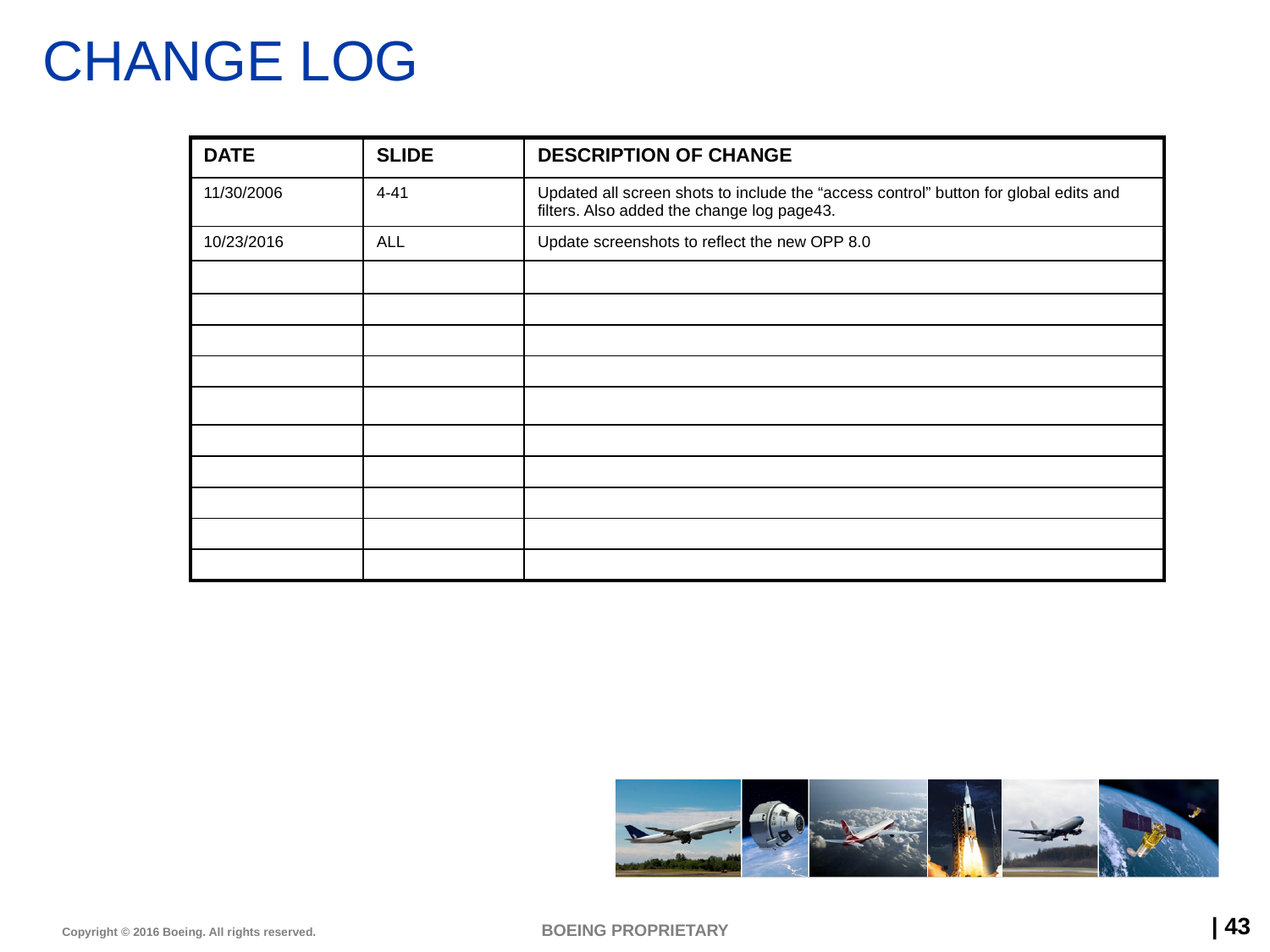

# CHANGE LOG
| DATE | SLIDE | DESCRIPTION OF CHANGE |
| --- | --- | --- |
| 11/30/2006 | 4-41 | Updated all screen shots to include the “access control” button for global edits and filters. Also added the change log page43. |
| 10/23/2016 | ALL | Update screenshots to reflect the new OPP 8.0 |
|  |  |  |
|  |  |  |
|  |  |  |
|  |  |  |
|  |  |  |
|  |  |  |
|  |  |  |
|  |  |  |
|  |  |  |
|  |  |  |
BOEING PROPRIETARY
43